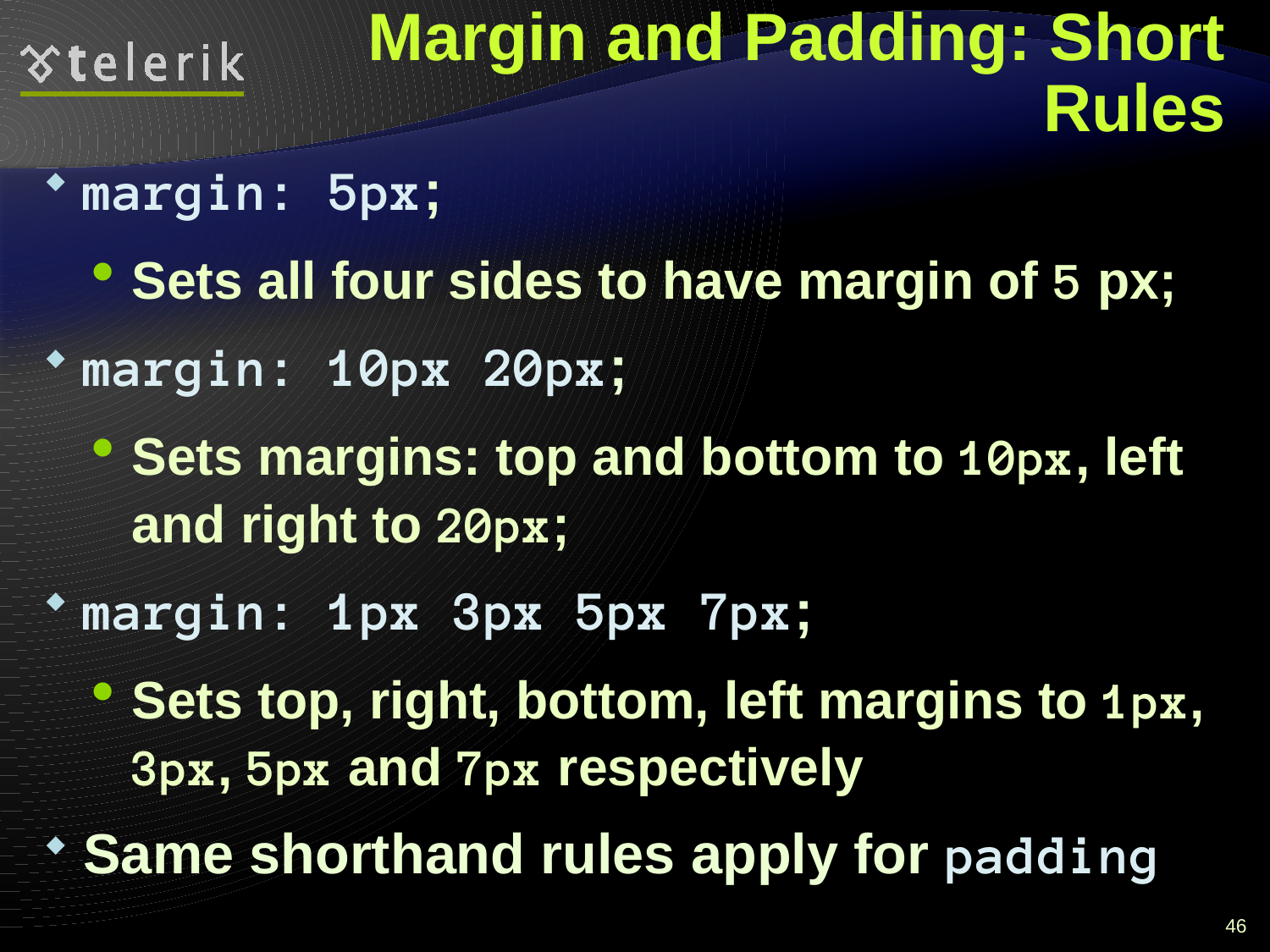

# Margin and Padding: Short Rules
margin: 5px;
Sets all four sides to have margin of 5 px;
margin: 10px 20px;
Sets margins: top and bottom to 10px, left and right to 20px;
margin: 1px 3px 5px 7px;
Sets top, right, bottom, left margins to 1px, 3px, 5px and 7px respectively
Same shorthand rules apply for padding
46